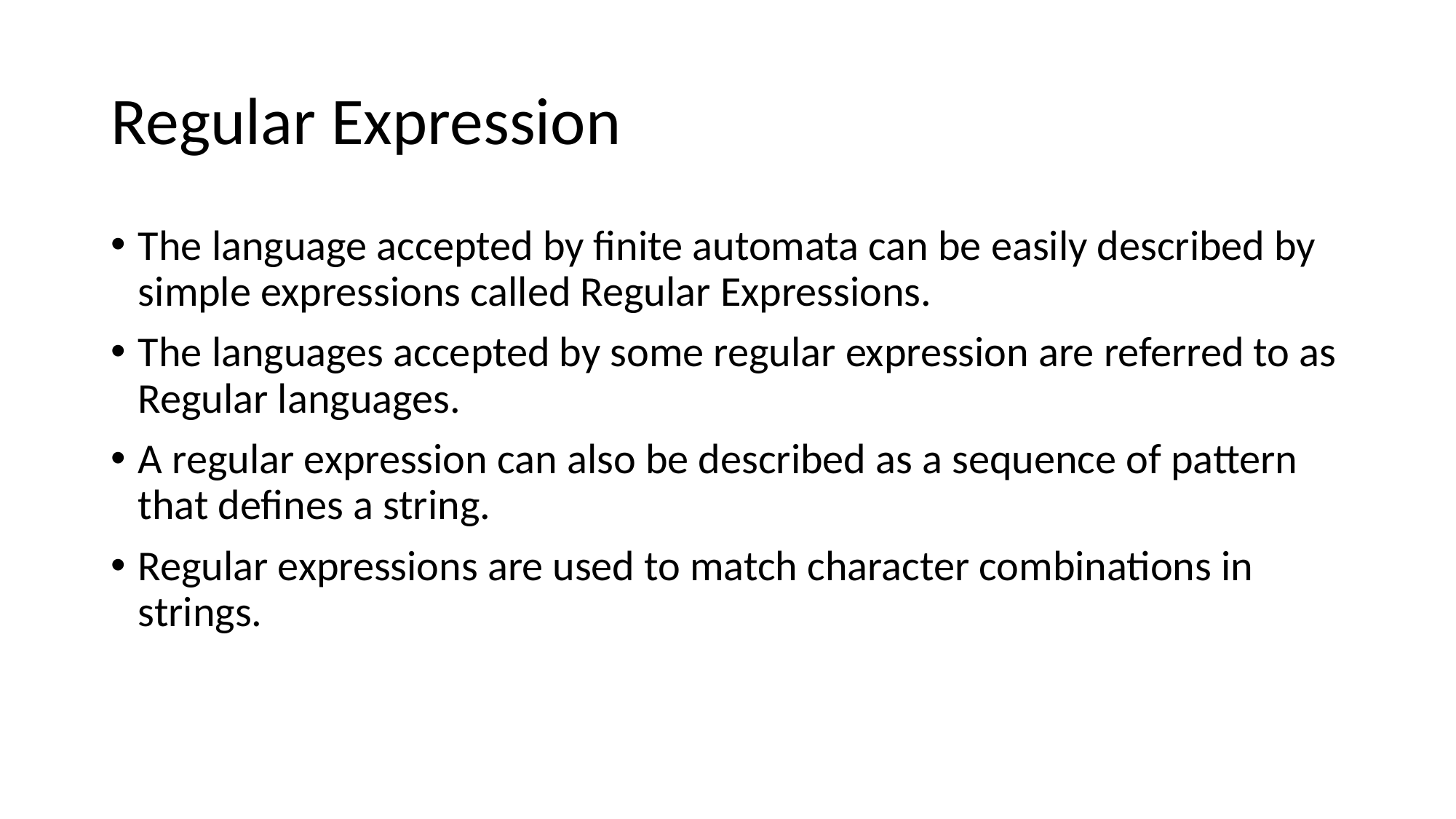

# Regular Expression
The language accepted by finite automata can be easily described by simple expressions called Regular Expressions.
The languages accepted by some regular expression are referred to as Regular languages.
A regular expression can also be described as a sequence of pattern that defines a string.
Regular expressions are used to match character combinations in strings.